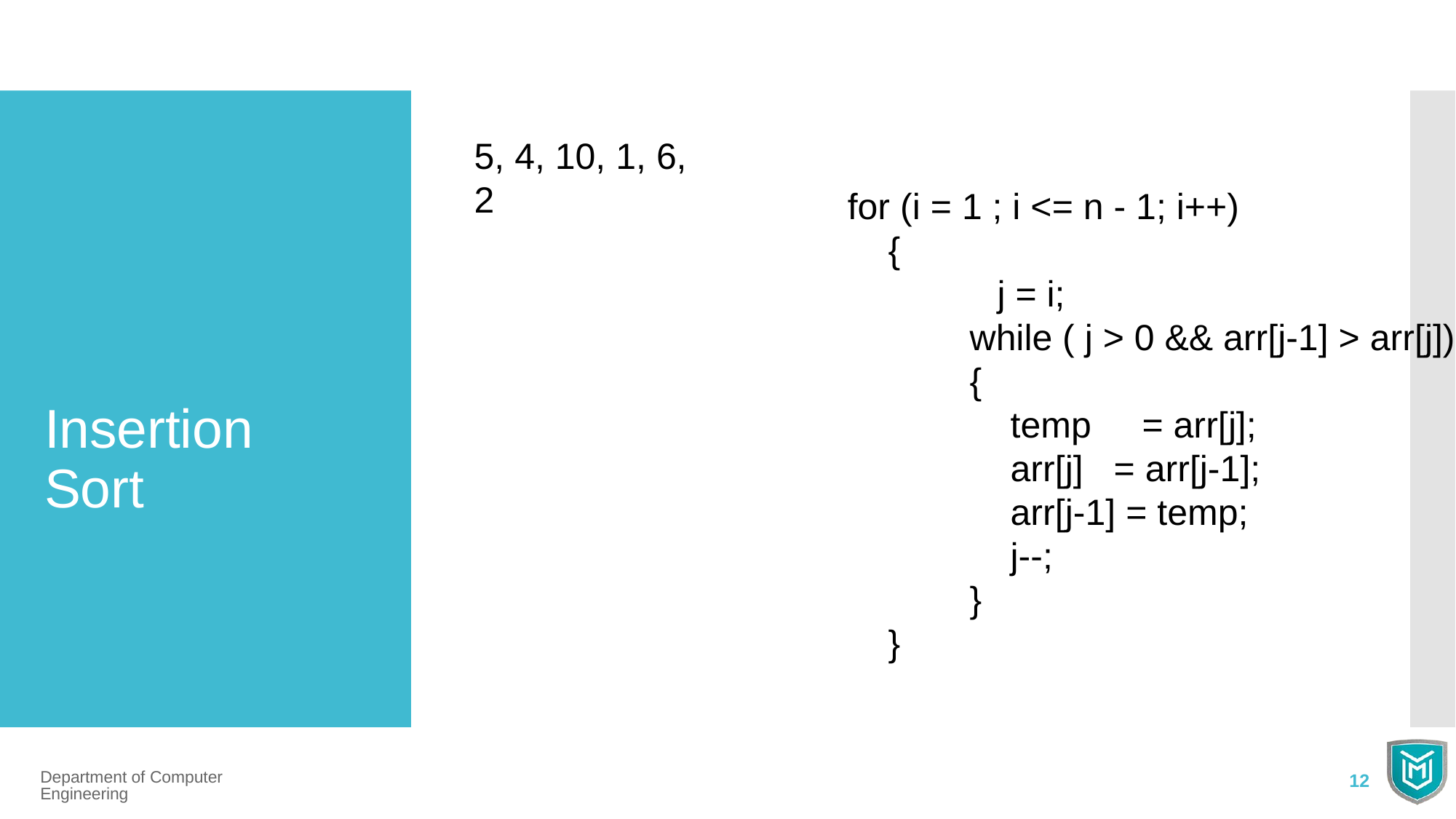

5, 4, 10, 1, 6, 2
for (i = 1 ; i <= n - 1; i++)
    {
	    j = i;
            while ( j > 0 && arr[j-1] > arr[j])
            {
                temp     = arr[j];
                arr[j]   = arr[j-1];
                arr[j-1] = temp;
                j--;
            }
    }
Insertion Sort
Department of Computer Engineering
12